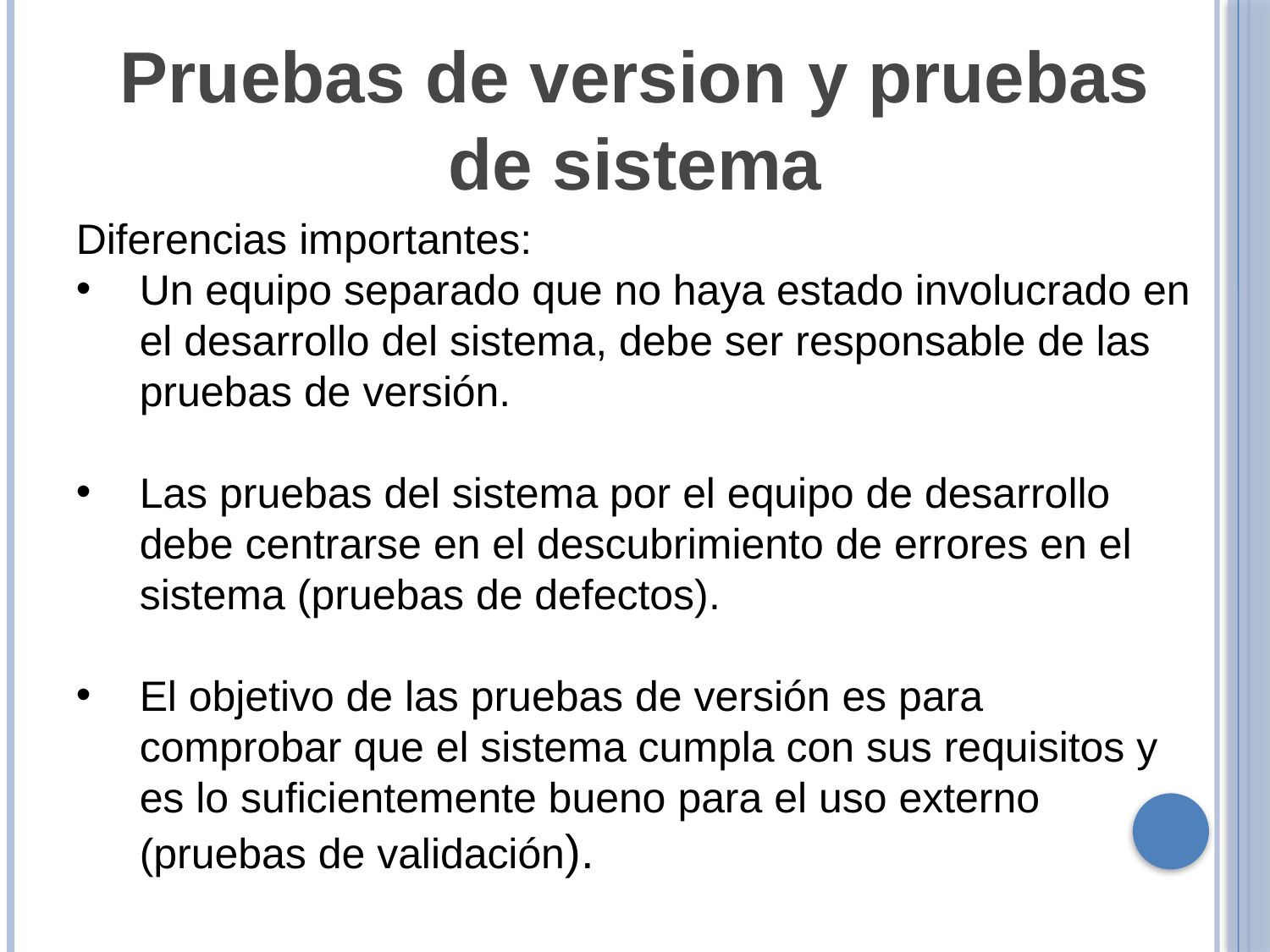

Pruebas de version y pruebas de sistema
Diferencias importantes:
Un equipo separado que no haya estado involucrado en el desarrollo del sistema, debe ser responsable de las pruebas de versión.

Las pruebas del sistema por el equipo de desarrollo debe centrarse en el descubrimiento de errores en el sistema (pruebas de defectos).

El objetivo de las pruebas de versión es para comprobar que el sistema cumpla con sus requisitos y es lo suficientemente bueno para el uso externo (pruebas de validación).